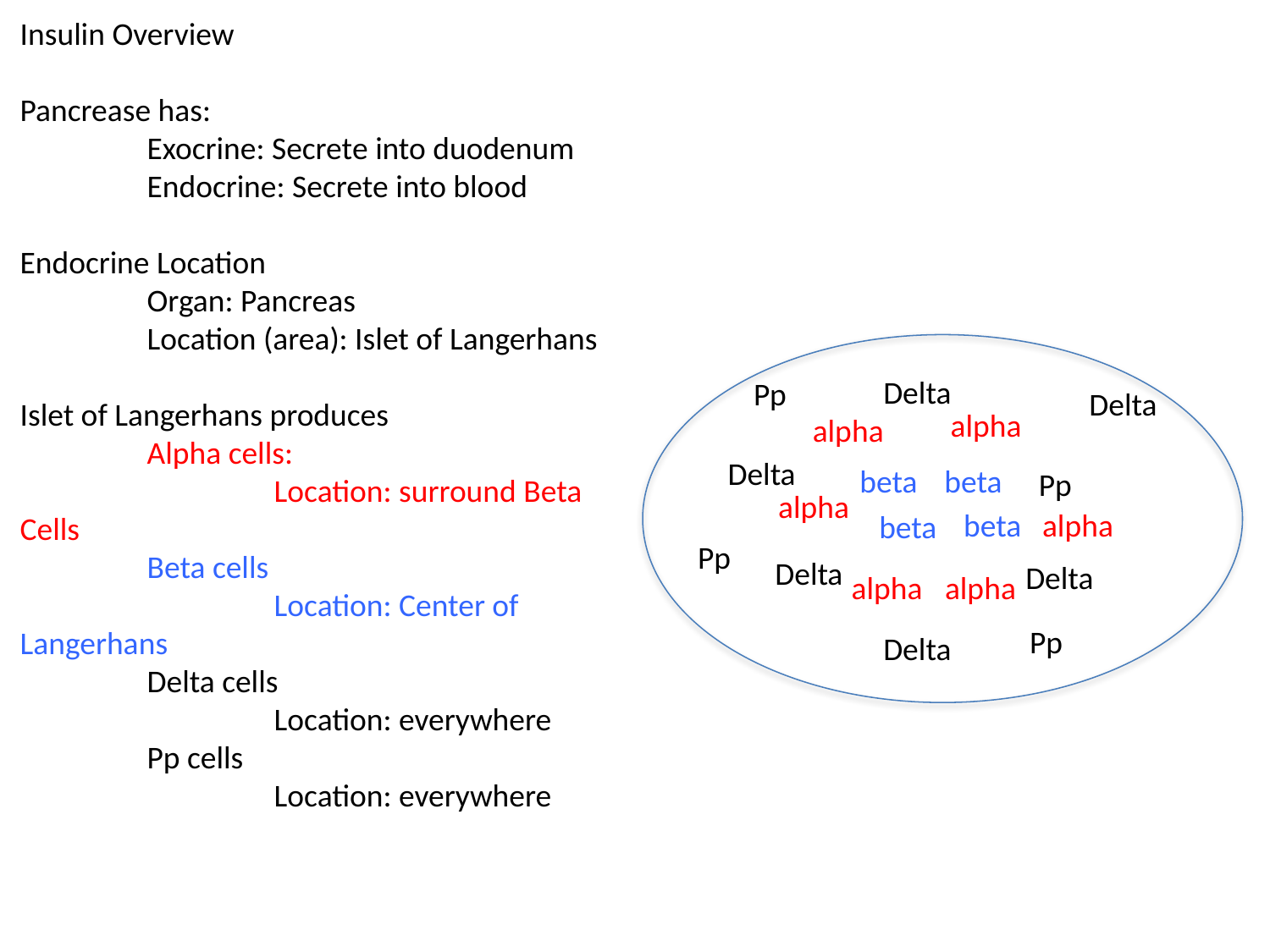

Insulin Overview

Pancrease has:
	Exocrine: Secrete into duodenum
	Endocrine: Secrete into blood

Endocrine Location
	Organ: Pancreas
	Location (area): Islet of Langerhans

Islet of Langerhans produces
	Alpha cells:
		Location: surround Beta Cells
	Beta cells
		Location: Center of Langerhans
	Delta cells
		Location: everywhere
	Pp cells
		Location: everywhere

Delta
Pp
Delta
alpha
alpha
Delta
beta
beta
Pp
alpha
beta
alpha
beta
Pp
Delta
Delta
alpha
alpha
Pp
Delta